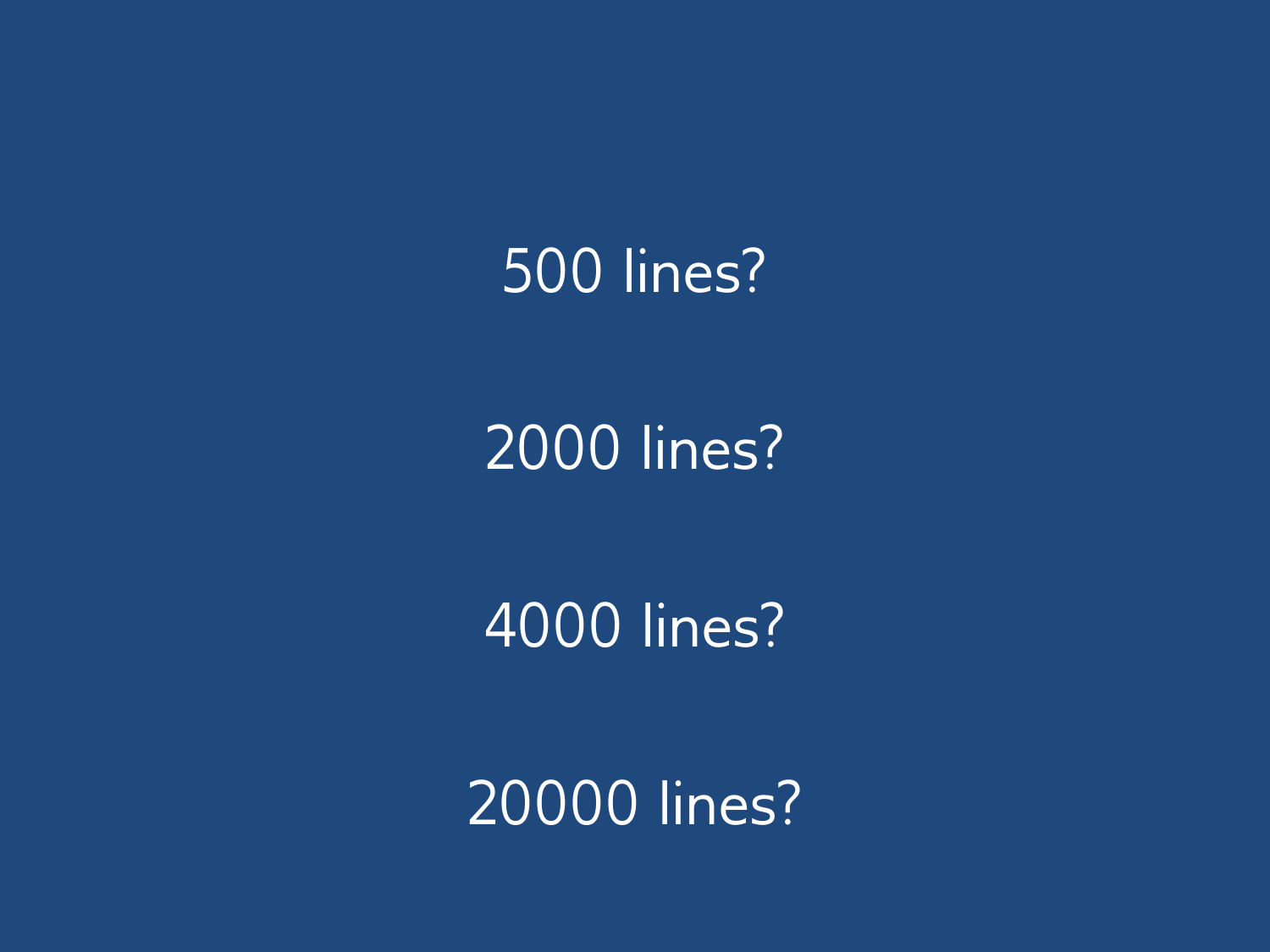

#
500 lines?

2000 lines?

4000 lines?

20000 lines?